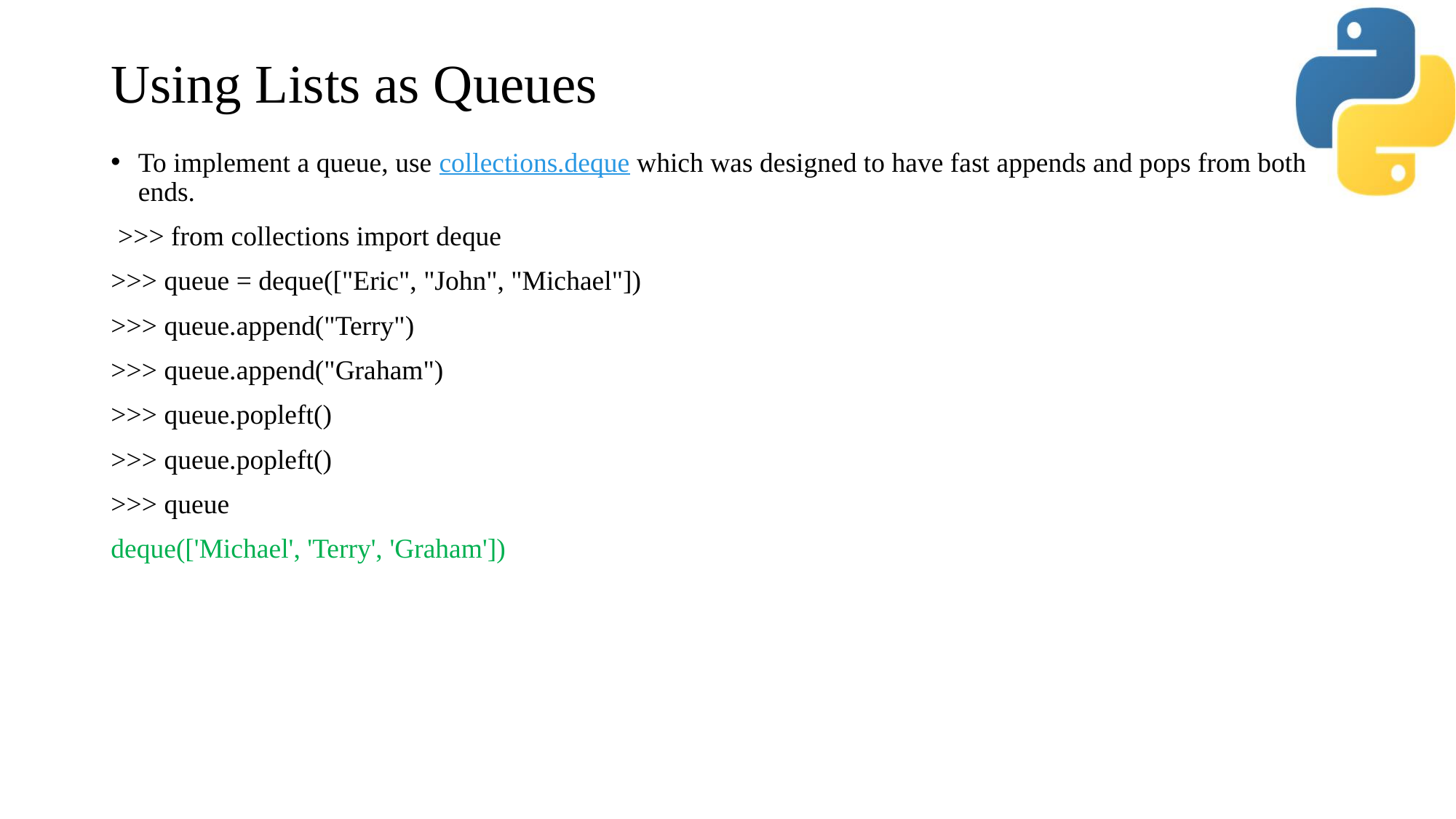

# Using Lists as Queues
To implement a queue, use collections.deque which was designed to have fast appends and pops from both ends.
 >>> from collections import deque
>>> queue = deque(["Eric", "John", "Michael"])
>>> queue.append("Terry")
>>> queue.append("Graham")
>>> queue.popleft()
>>> queue.popleft()
>>> queue
deque(['Michael', 'Terry', 'Graham'])